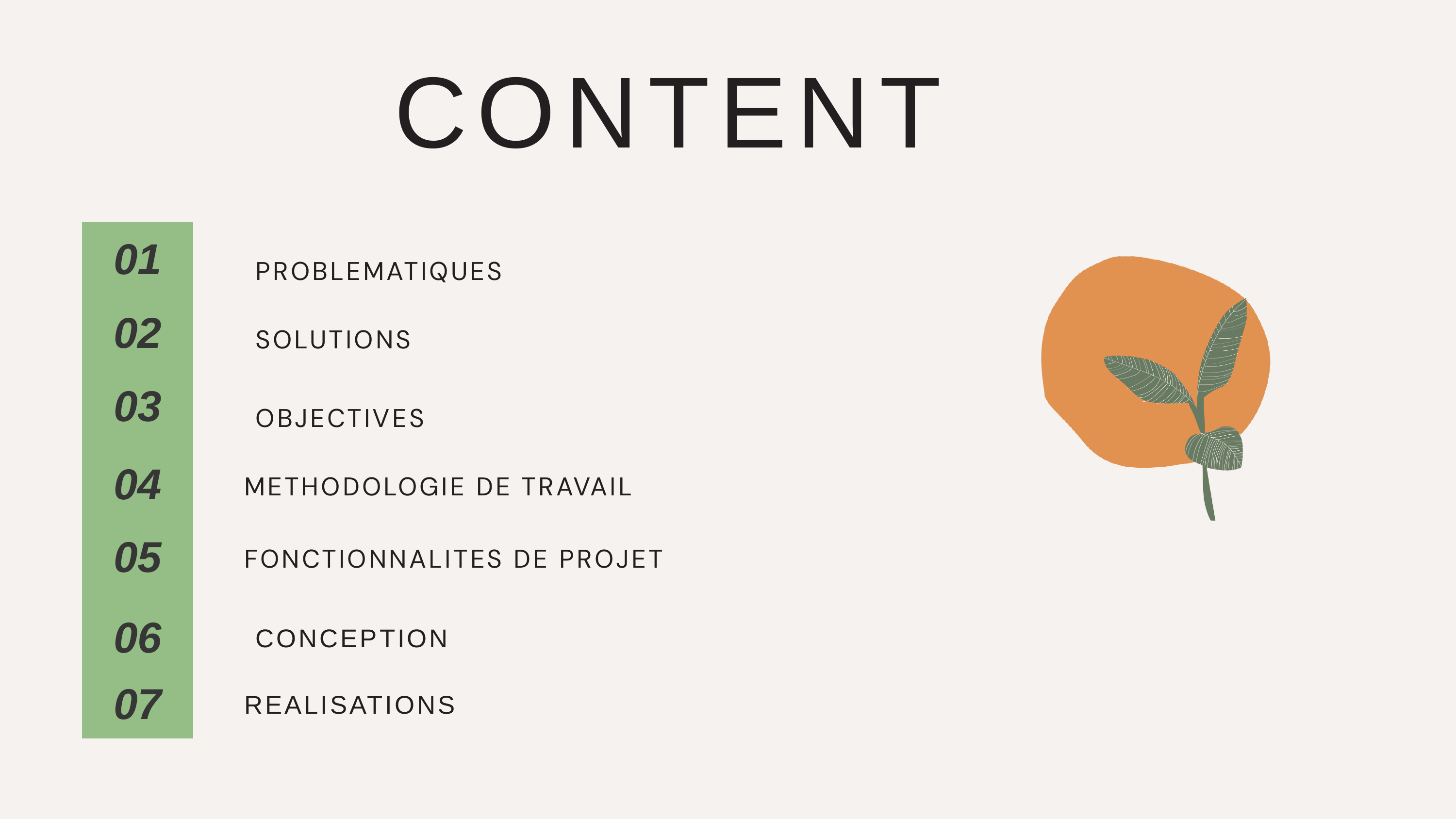

CONTENT

01

PROBLEMATIQUES

02
SOLUTIONS
03
OBJECTIVES
04
METHODOLOGIE DE TRAVAIL
05
FONCTIONNALITES DE PROJET
06
CONCEPTION
07
REALISATIONS